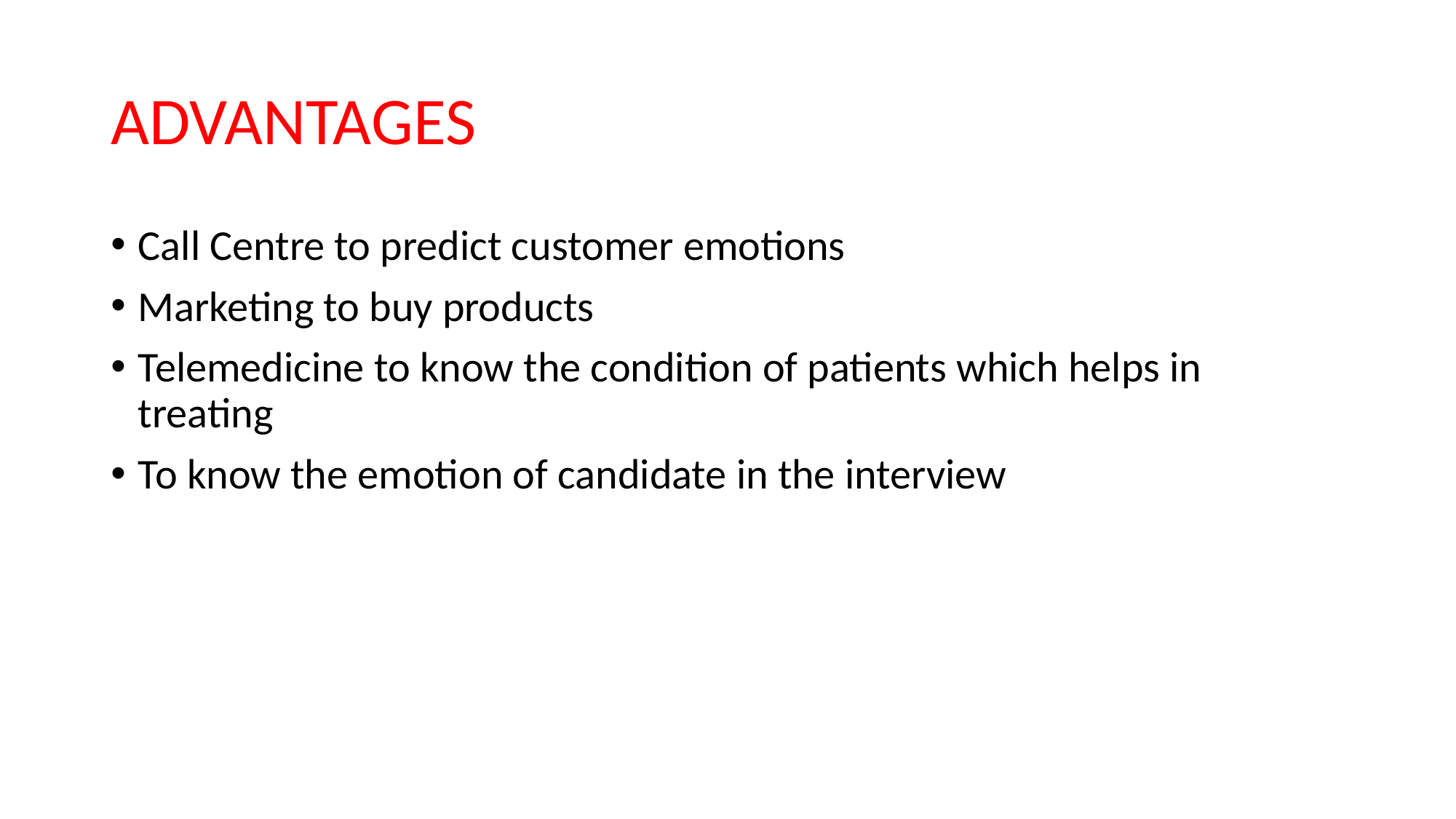

# ADVANTAGES
Call Centre to predict customer emotions
Marketing to buy products
Telemedicine to know the condition of patients which helps in treating
To know the emotion of candidate in the interview